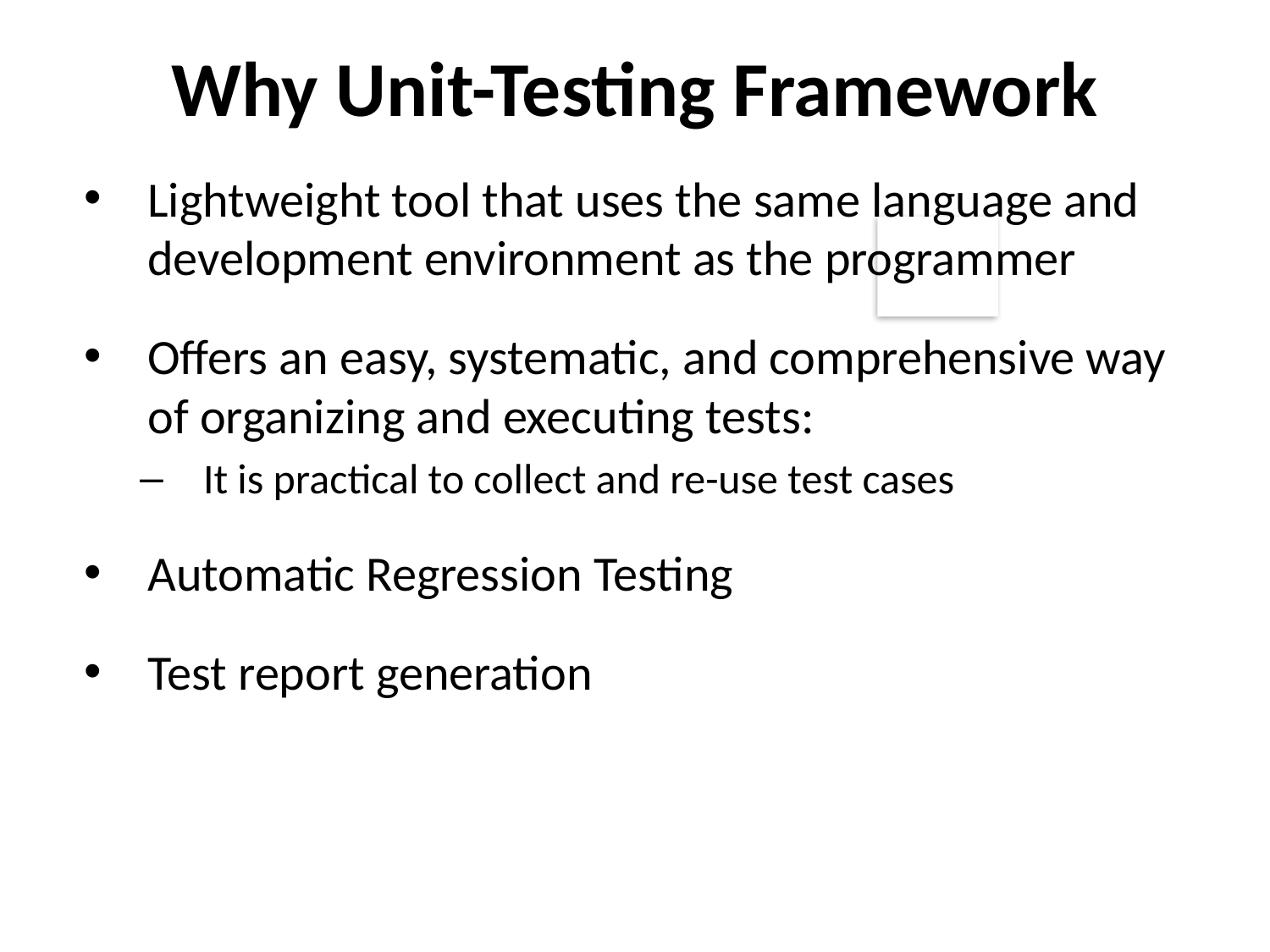

Why Unit-Testing Framework
Lightweight tool that uses the same language and development environment as the programmer

Offers an easy, systematic, and comprehensive way of organizing and executing tests:
It is practical to collect and re-use test cases

Automatic Regression Testing

Test report generation